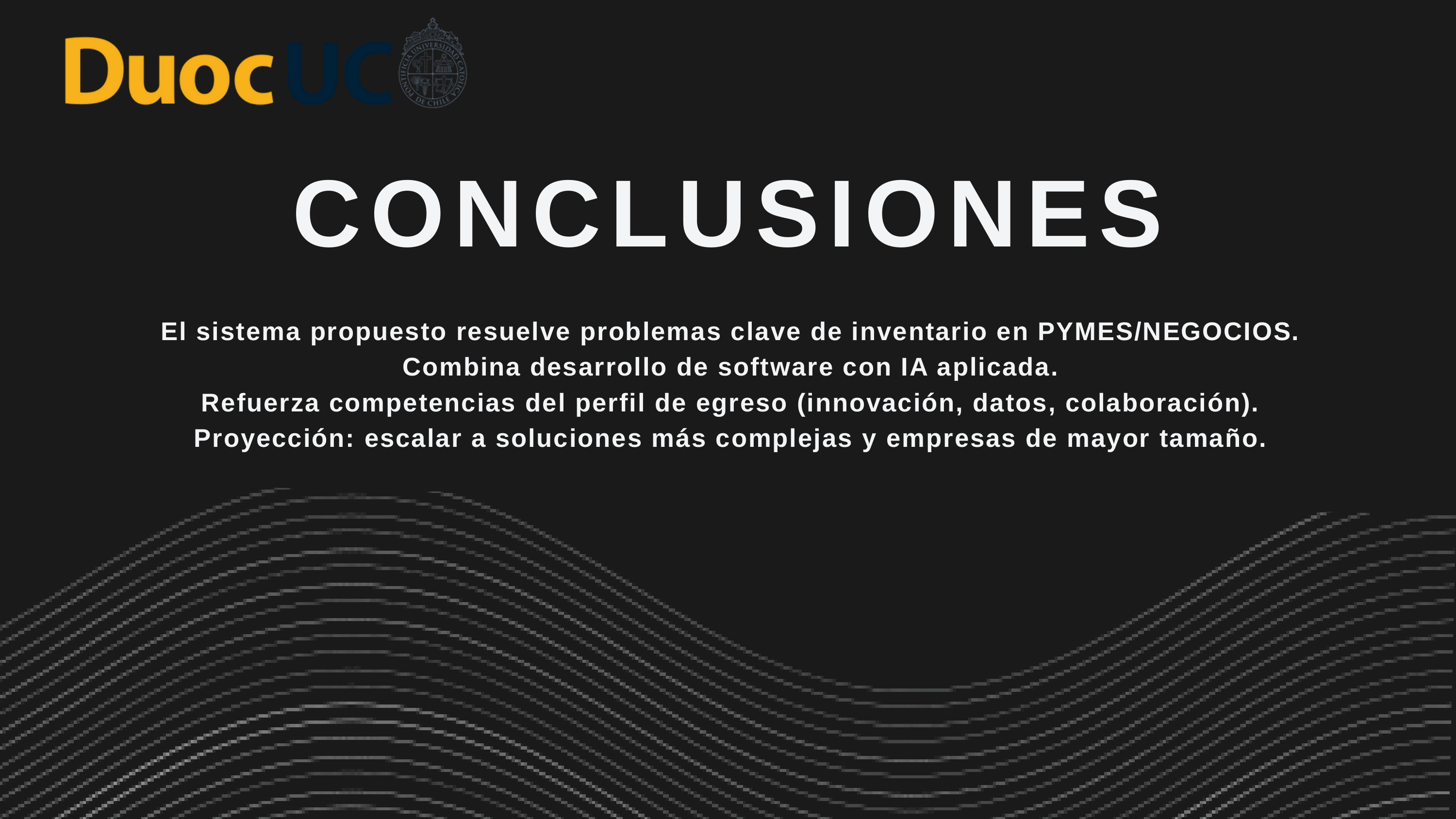

CONCLUSIONES
El sistema propuesto resuelve problemas clave de inventario en PYMES/NEGOCIOS.
Combina desarrollo de software con IA aplicada.
Refuerza competencias del perfil de egreso (innovación, datos, colaboración).
Proyección: escalar a soluciones más complejas y empresas de mayor tamaño.